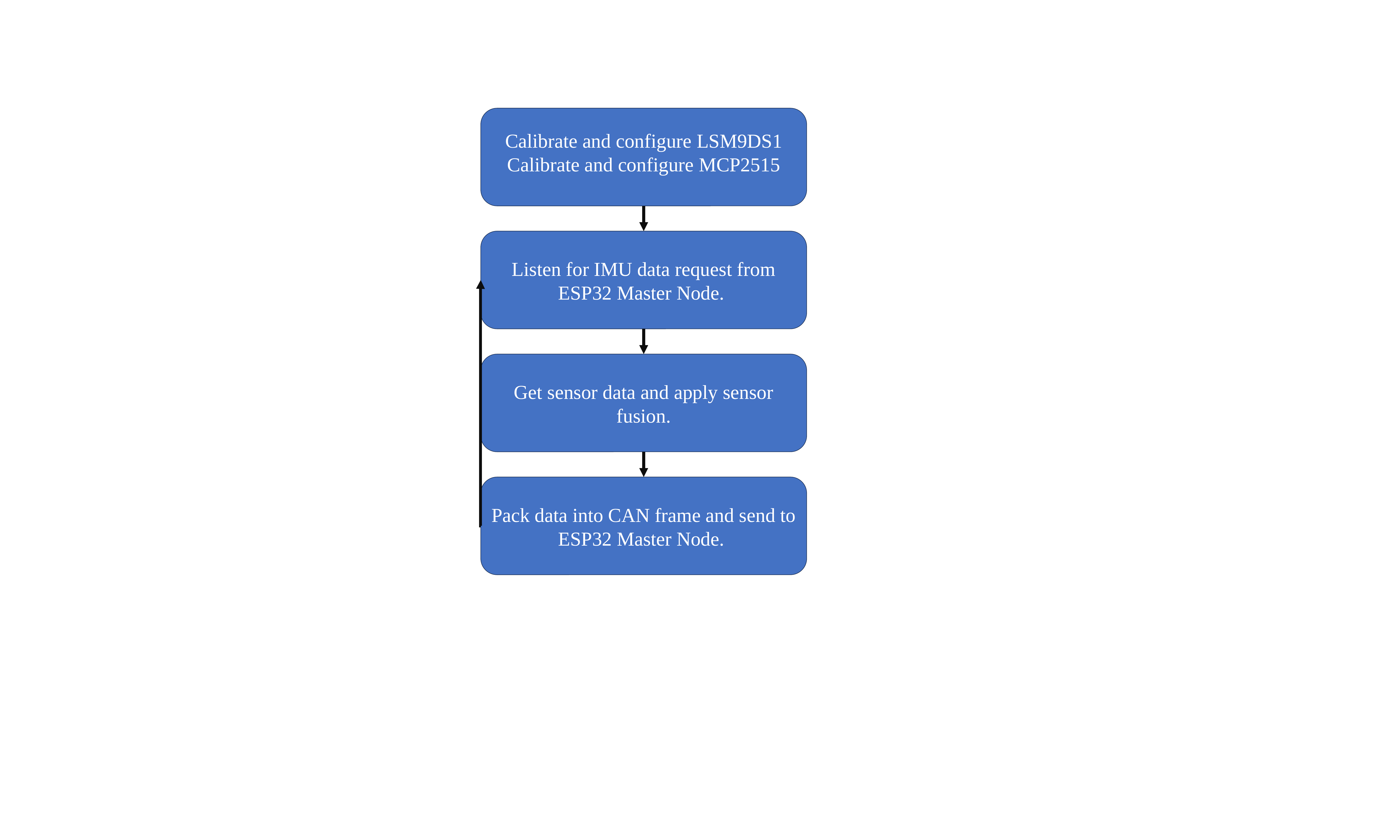

Calibrate and configure LSM9DS1
Calibrate and configure MCP2515

Listen for IMU data request from ESP32 Master Node.
Get sensor data and apply sensor fusion.
Pack data into CAN frame and send to ESP32 Master Node.